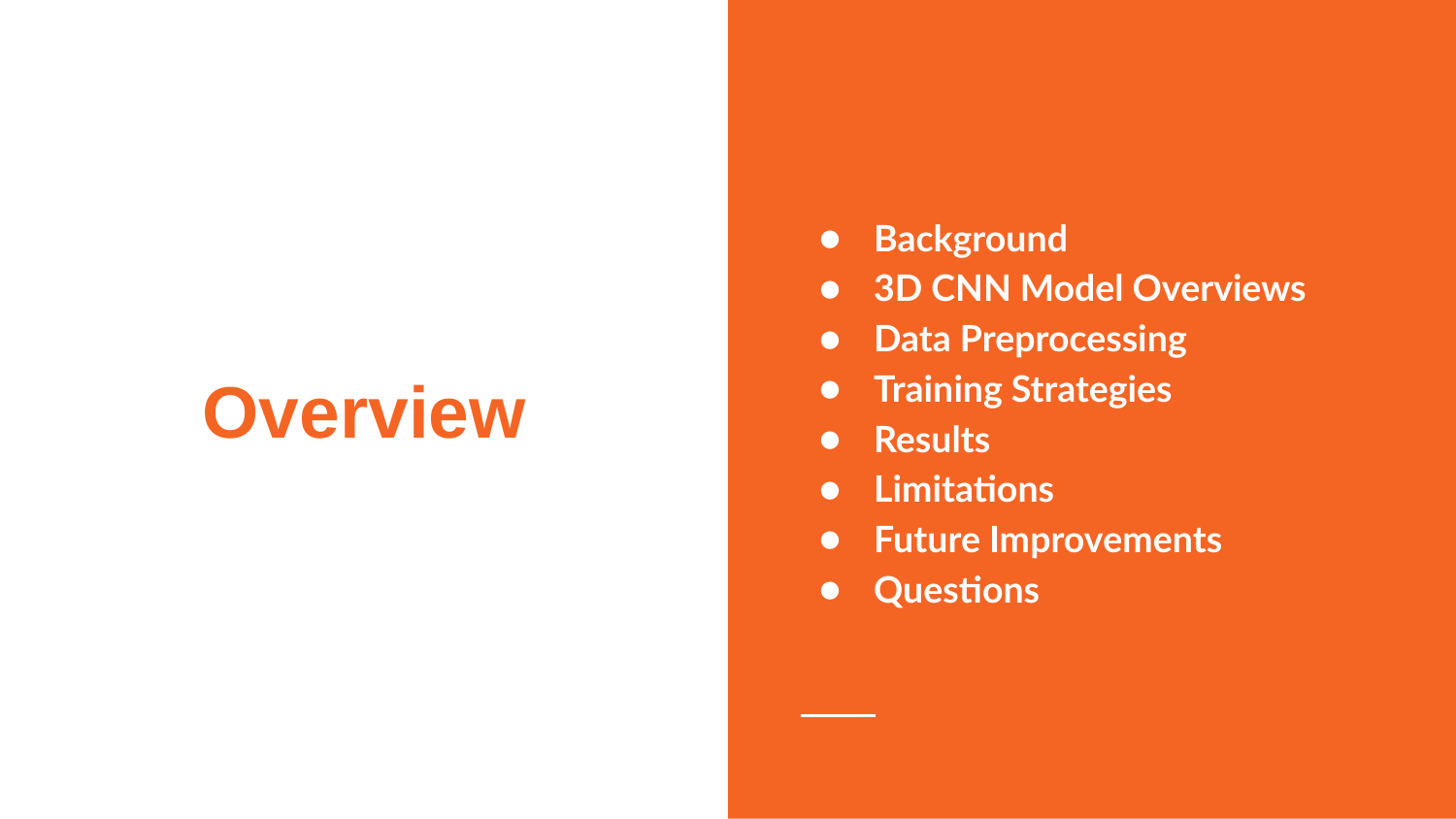

Background
3D CNN Model Overviews
Data Preprocessing
Training Strategies
Results
Limitations
Future Improvements
Questions
# Overview